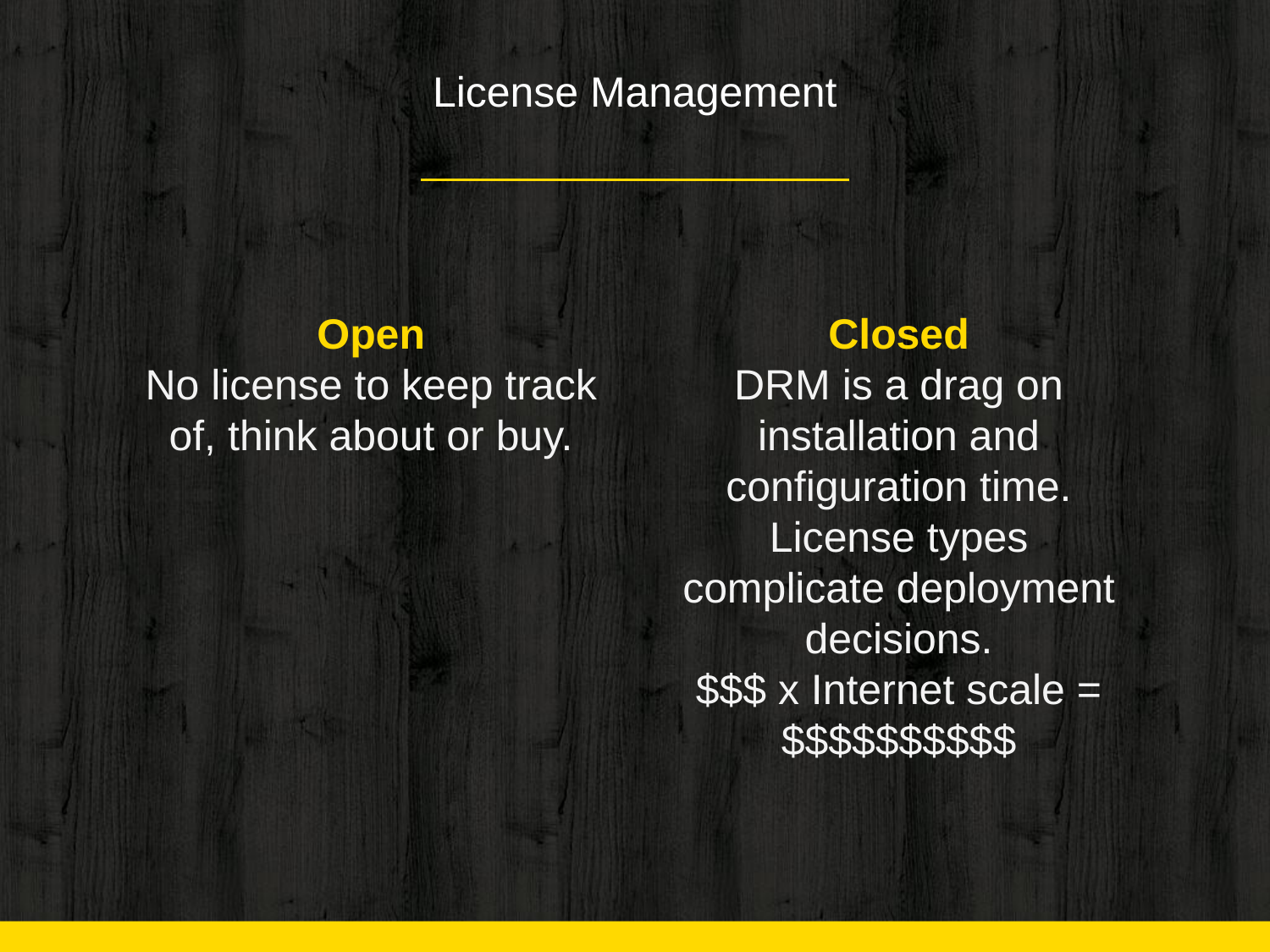

# License Management
Open
No license to keep track of, think about or buy.
Closed
DRM is a drag on installation and configuration time.
License types complicate deployment decisions.
$$$ x Internet scale =
$$$$$$$$$$